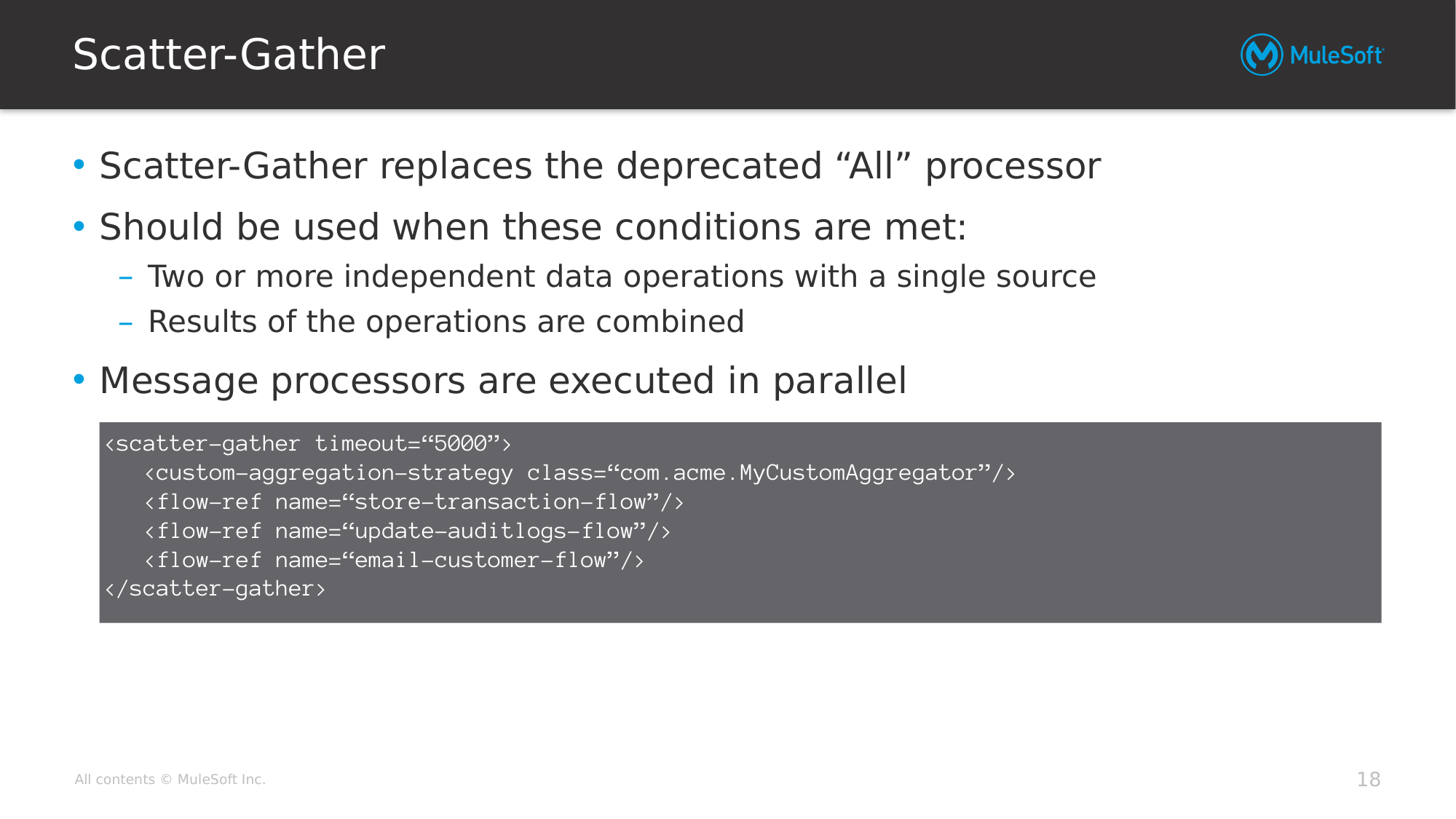

# Scatter-Gather
Scatter-Gather replaces the deprecated “All” processor
Should be used when these conditions are met:
Two or more independent data operations with a single source
Results of the operations are combined
Message processors are executed in parallel
<scatter-gather timeout=“5000”>
   <custom-aggregation-strategy class=“com.acme.MyCustomAggregator”/>
   <flow-ref name=“store-transaction-flow”/>
   <flow-ref name=“update-auditlogs-flow”/>
   <flow-ref name=“email-customer-flow”/>
</scatter-gather>
18